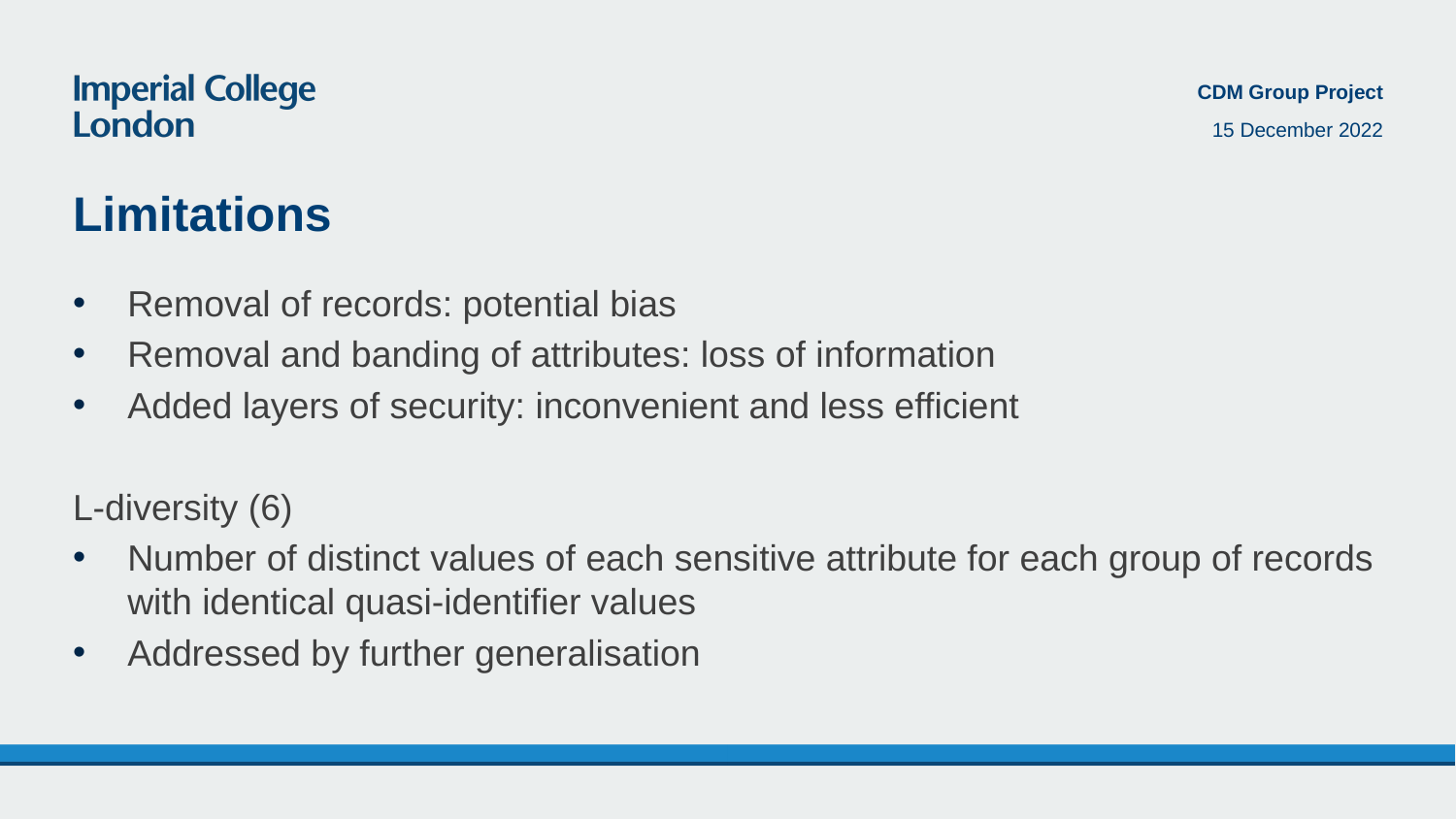

CDM Group Project
15 December 2022
# Limitations
Removal of records: potential bias
Removal and banding of attributes: loss of information
Added layers of security: inconvenient and less efficient

L-diversity (6)
Number of distinct values of each sensitive attribute for each group of records with identical quasi-identifier values
Addressed by further generalisation